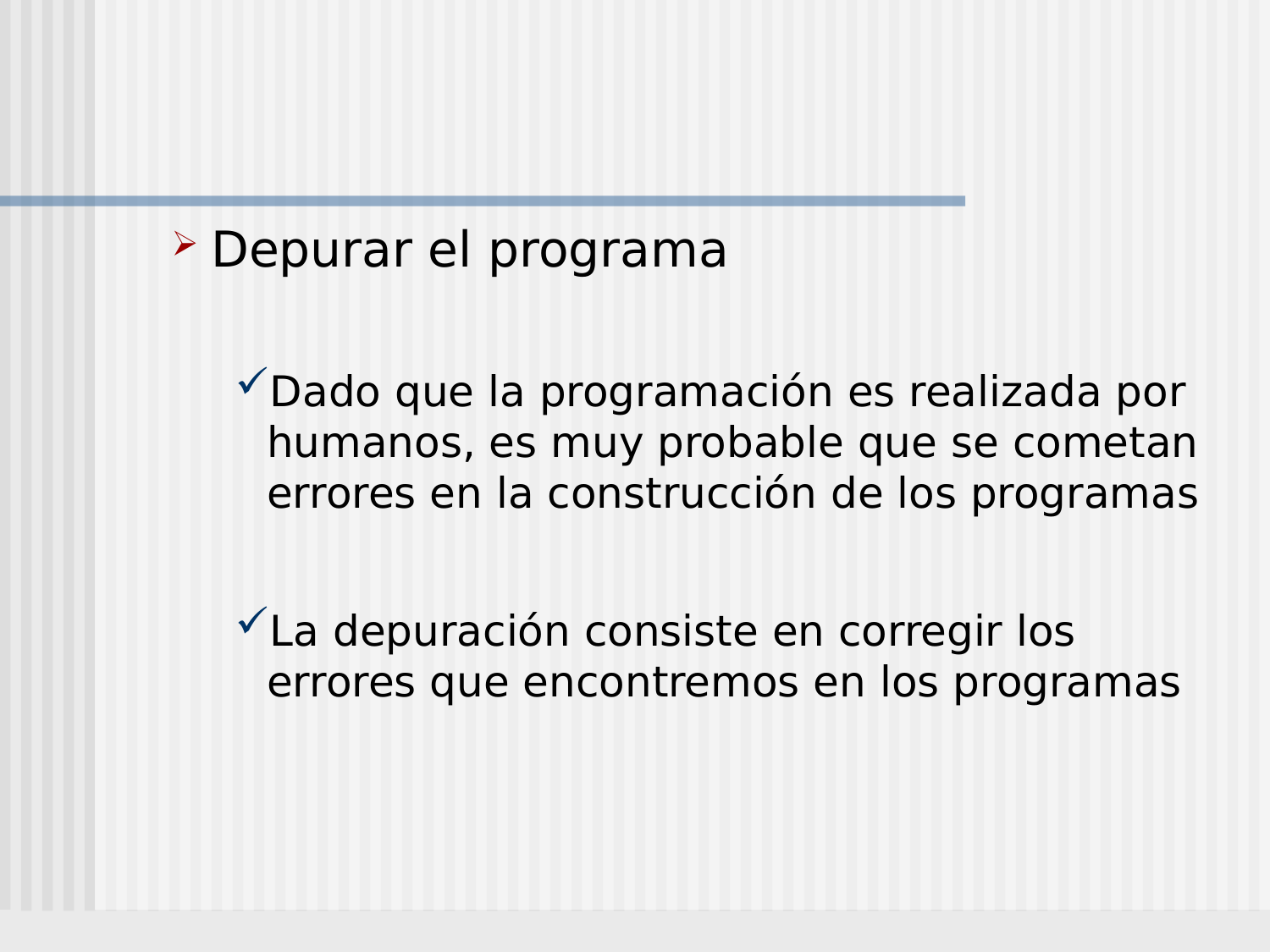

#
Depurar el programa

Dado que la programación es realizada por humanos, es muy probable que se cometan errores en la construcción de los programas

La depuración consiste en corregir los errores que encontremos en los programas